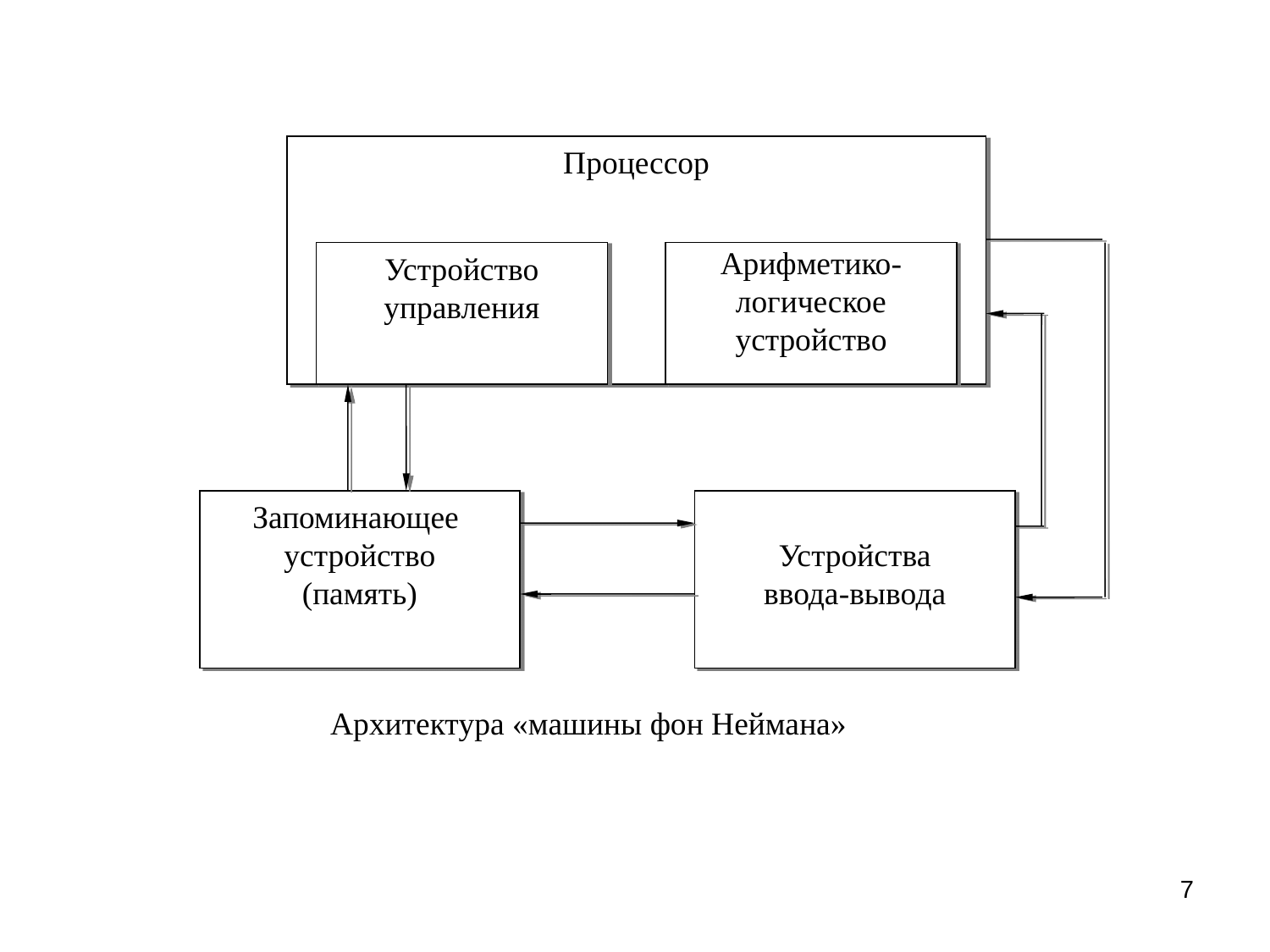

Процессор

Устройство
управления
Арифметико-логическое
устройство

Запоминающее
устройство
(память)

Устройства
ввода-вывода

Архитектура «машины фон Неймана»
7